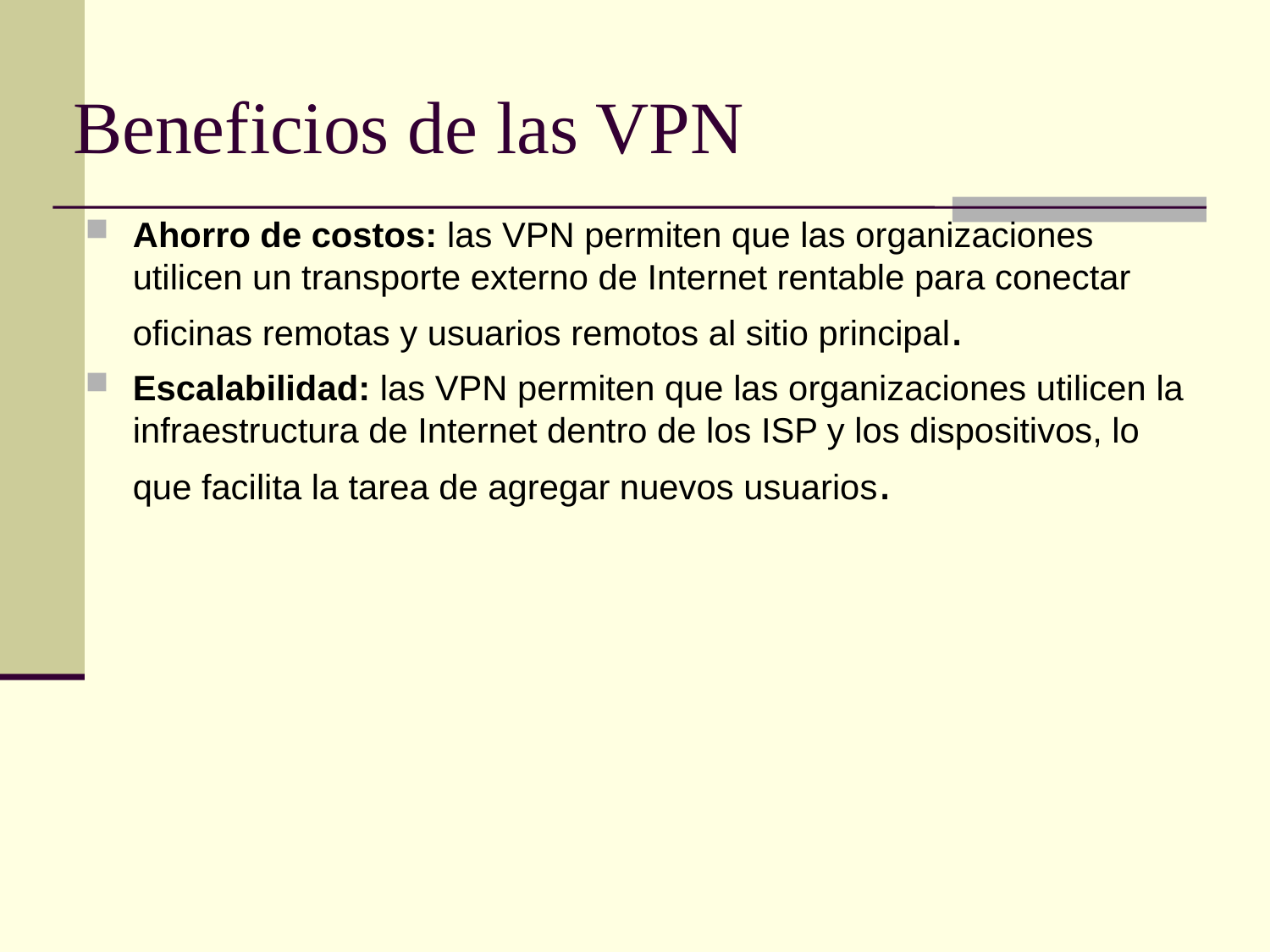

# Beneficios de las VPN
Ahorro de costos: las VPN permiten que las organizaciones utilicen un transporte externo de Internet rentable para conectar oficinas remotas y usuarios remotos al sitio principal.
Escalabilidad: las VPN permiten que las organizaciones utilicen la infraestructura de Internet dentro de los ISP y los dispositivos, lo que facilita la tarea de agregar nuevos usuarios.